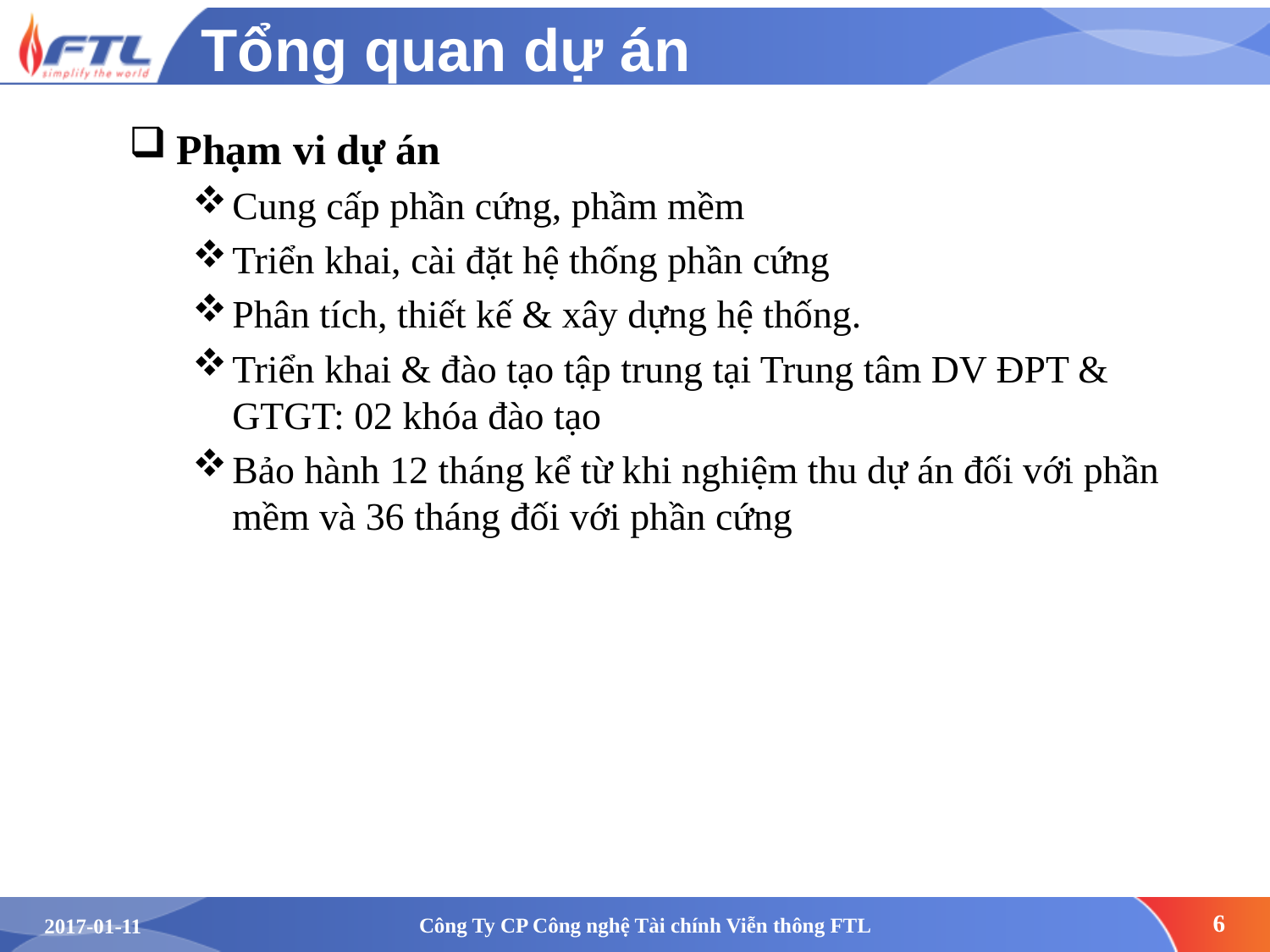

# Tổng quan dự án
Phạm vi dự án
Cung cấp phần cứng, phầm mềm
Triển khai, cài đặt hệ thống phần cứng
Phân tích, thiết kế & xây dựng hệ thống.
Triển khai & đào tạo tập trung tại Trung tâm DV ĐPT & GTGT: 02 khóa đào tạo
Bảo hành 12 tháng kể từ khi nghiệm thu dự án đối với phần mềm và 36 tháng đối với phần cứng

Công Ty CP Công nghệ Tài chính Viễn thông FTL
6